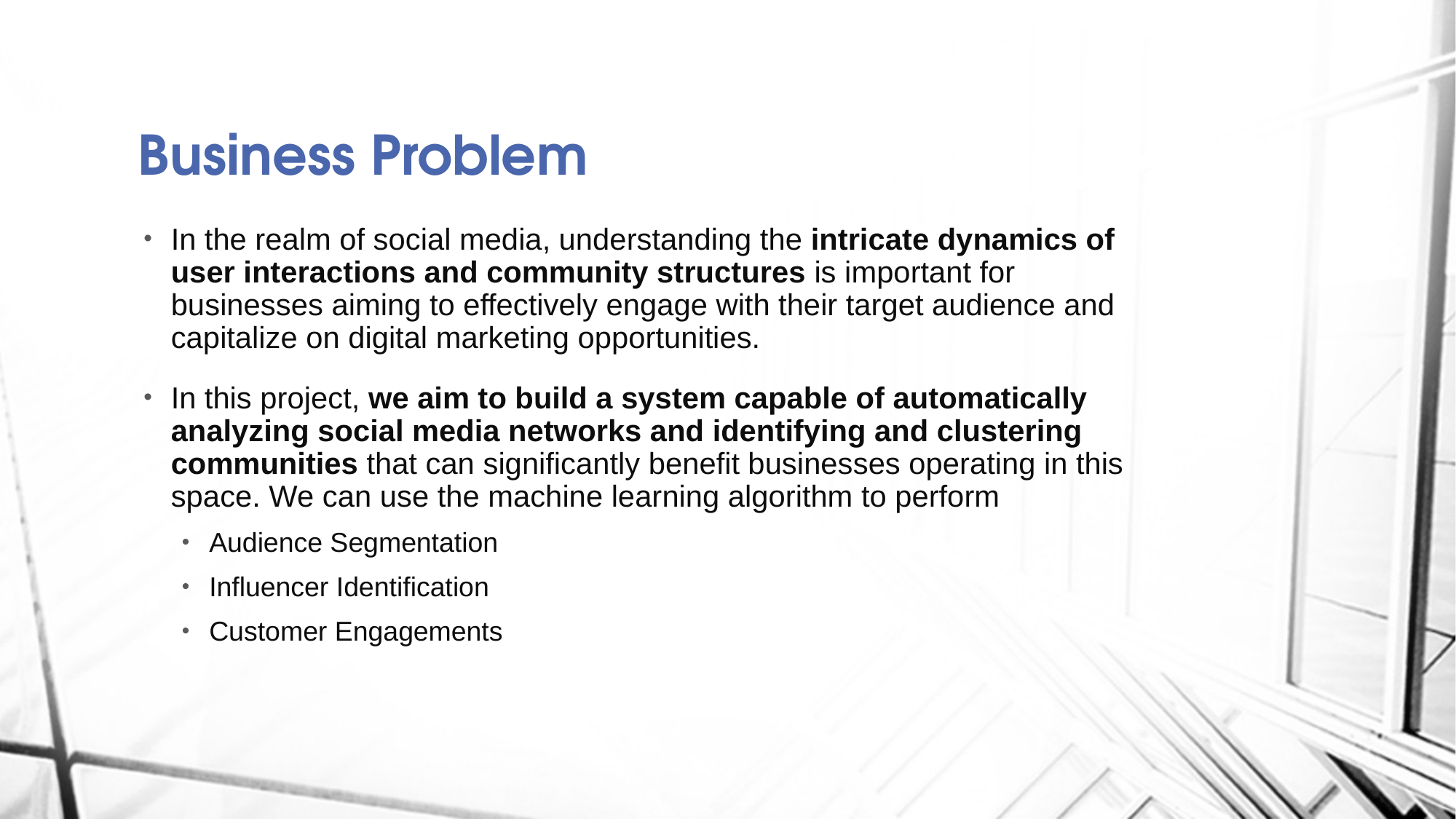

# Business Problem
In the realm of social media, understanding the intricate dynamics of user interactions and community structures is important for businesses aiming to effectively engage with their target audience and capitalize on digital marketing opportunities.
In this project, we aim to build a system capable of automatically analyzing social media networks and identifying and clustering communities that can significantly benefit businesses operating in this space. We can use the machine learning algorithm to perform
Audience Segmentation
Influencer Identification
Customer Engagements